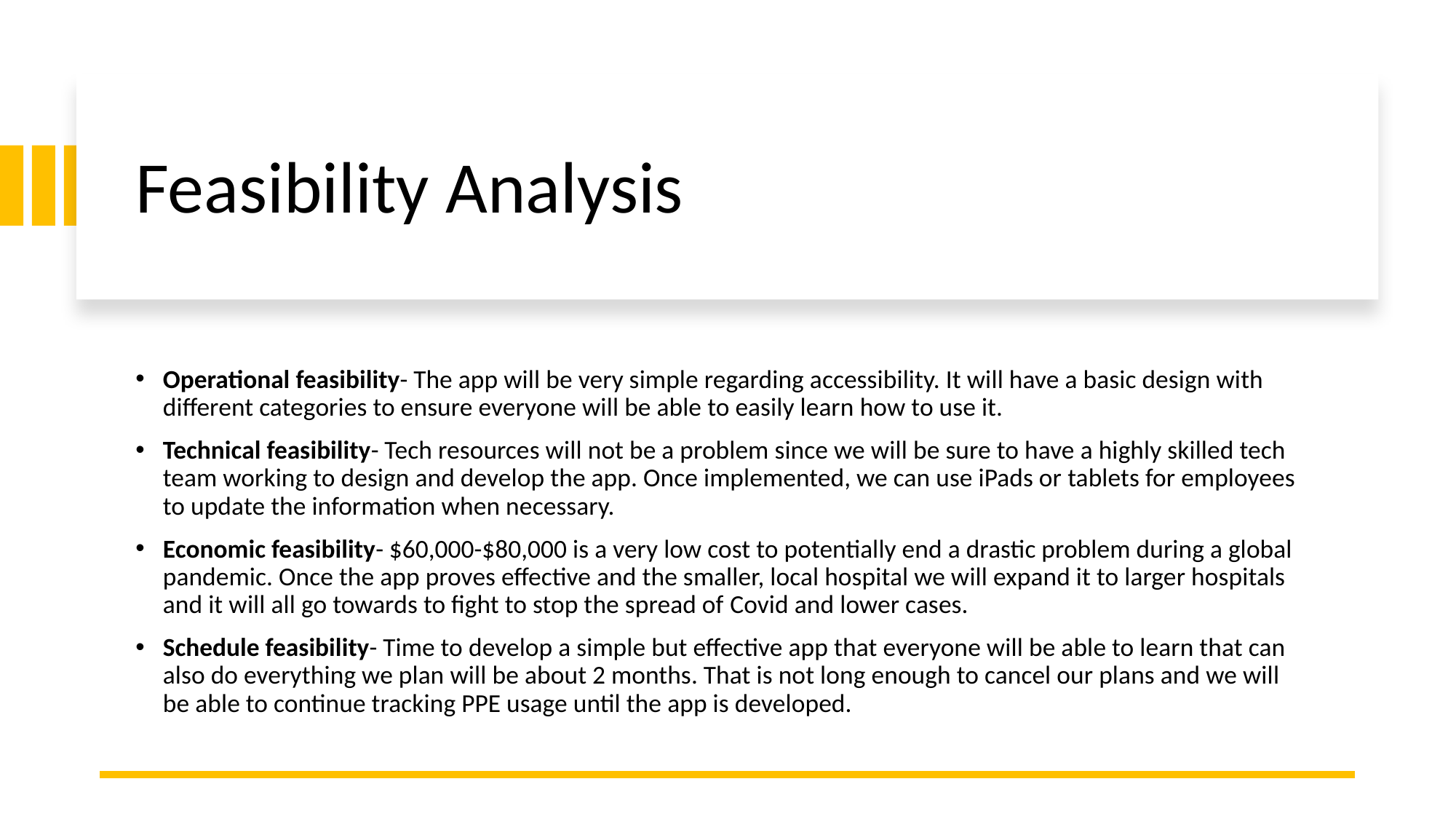

# Feasibility Analysis

Operational feasibility- The app will be very simple regarding accessibility. It will have a basic design with different categories to ensure everyone will be able to easily learn how to use it.
Technical feasibility- Tech resources will not be a problem since we will be sure to have a highly skilled tech team working to design and develop the app. Once implemented, we can use iPads or tablets for employees to update the information when necessary.
Economic feasibility- $60,000-$80,000 is a very low cost to potentially end a drastic problem during a global pandemic. Once the app proves effective and the smaller, local hospital we will expand it to larger hospitals and it will all go towards to fight to stop the spread of Covid and lower cases.
Schedule feasibility- Time to develop a simple but effective app that everyone will be able to learn that can also do everything we plan will be about 2 months. That is not long enough to cancel our plans and we will be able to continue tracking PPE usage until the app is developed.